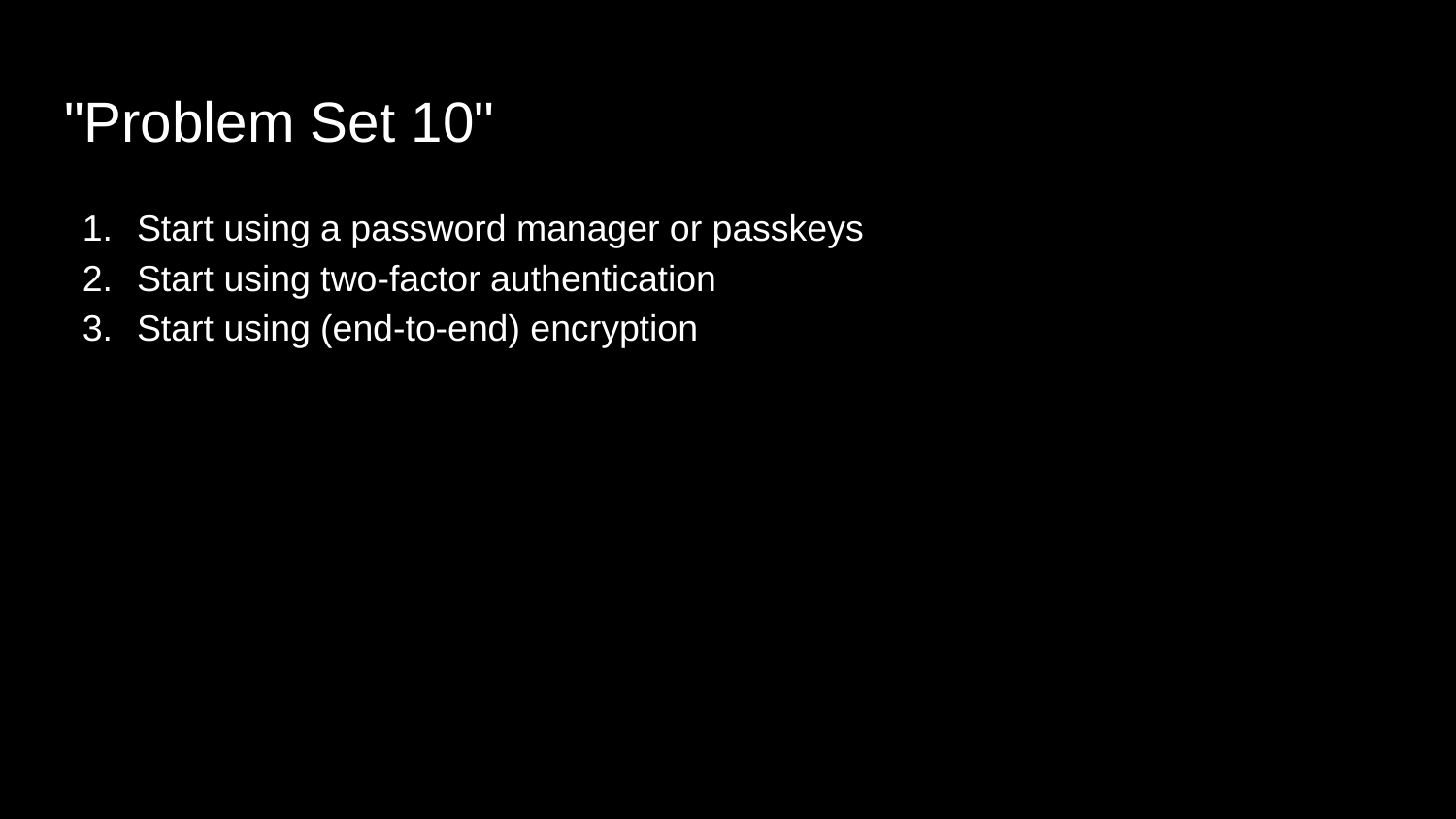

# "Problem Set 10"
Start using a password manager or passkeys
Start using two-factor authentication
Start using (end-to-end) encryption